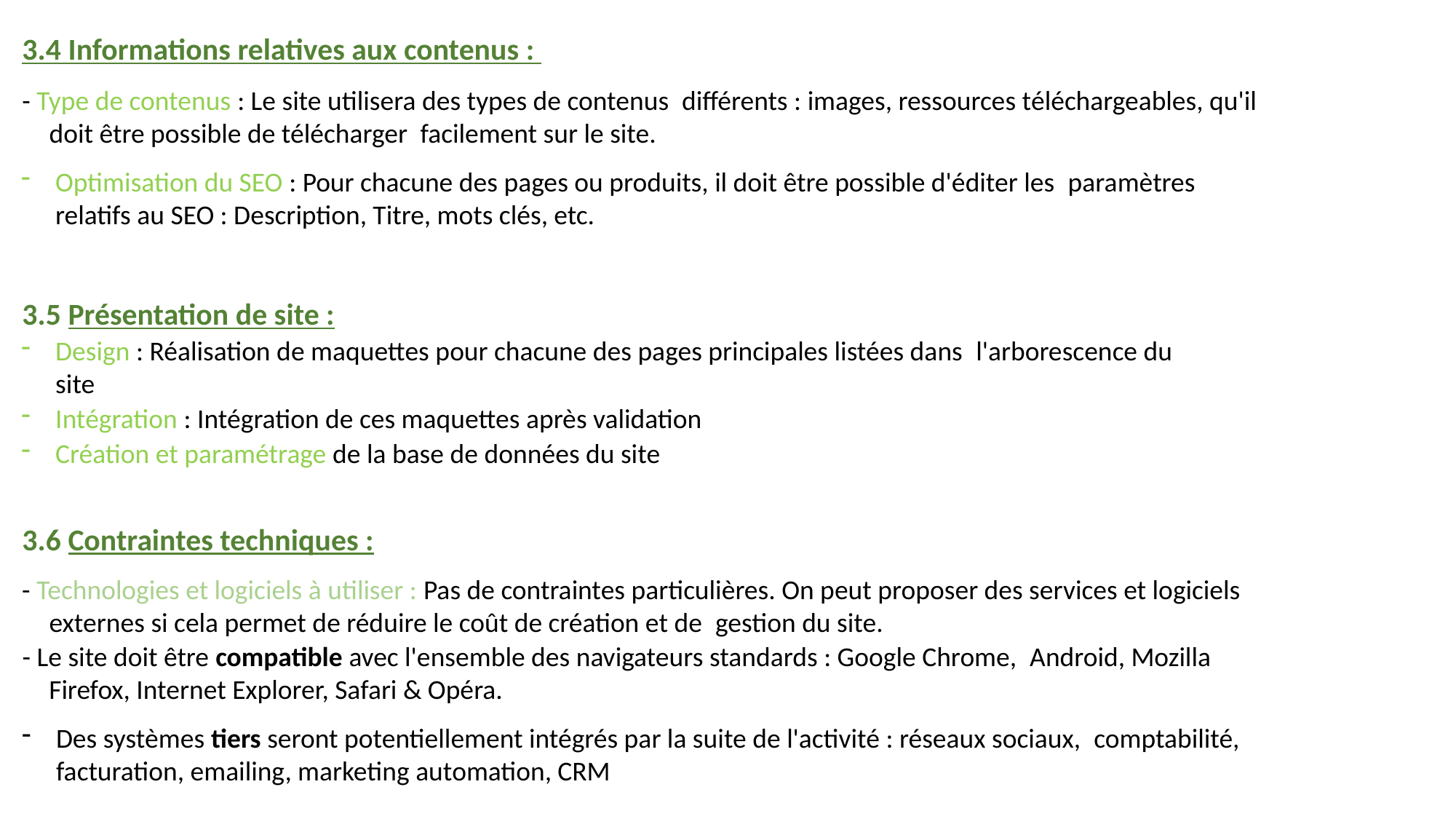

3.4 Informations relatives aux contenus :
- Type de contenus : Le site utilisera des types de contenus  différents : images, ressources téléchargeables, qu'il doit être possible de télécharger  facilement sur le site.
Optimisation du SEO : Pour chacune des pages ou produits, il doit être possible d'éditer les  paramètres relatifs au SEO : Description, Titre, mots clés, etc.

3.5 Présentation de site :
Design : Réalisation de maquettes pour chacune des pages principales listées dans  l'arborescence du site
Intégration : Intégration de ces maquettes après validation
Création et paramétrage de la base de données du site

3.6 Contraintes techniques :
- Technologies et logiciels à utiliser : Pas de contraintes particulières. On peut proposer des services et logiciels externes si cela permet de réduire le coût de création et de  gestion du site.
- Le site doit être compatible avec l'ensemble des navigateurs standards : Google Chrome,  Android, Mozilla Firefox, Internet Explorer, Safari & Opéra.
Des systèmes tiers seront potentiellement intégrés par la suite de l'activité : réseaux sociaux,  comptabilité, facturation, emailing, marketing automation, CRM